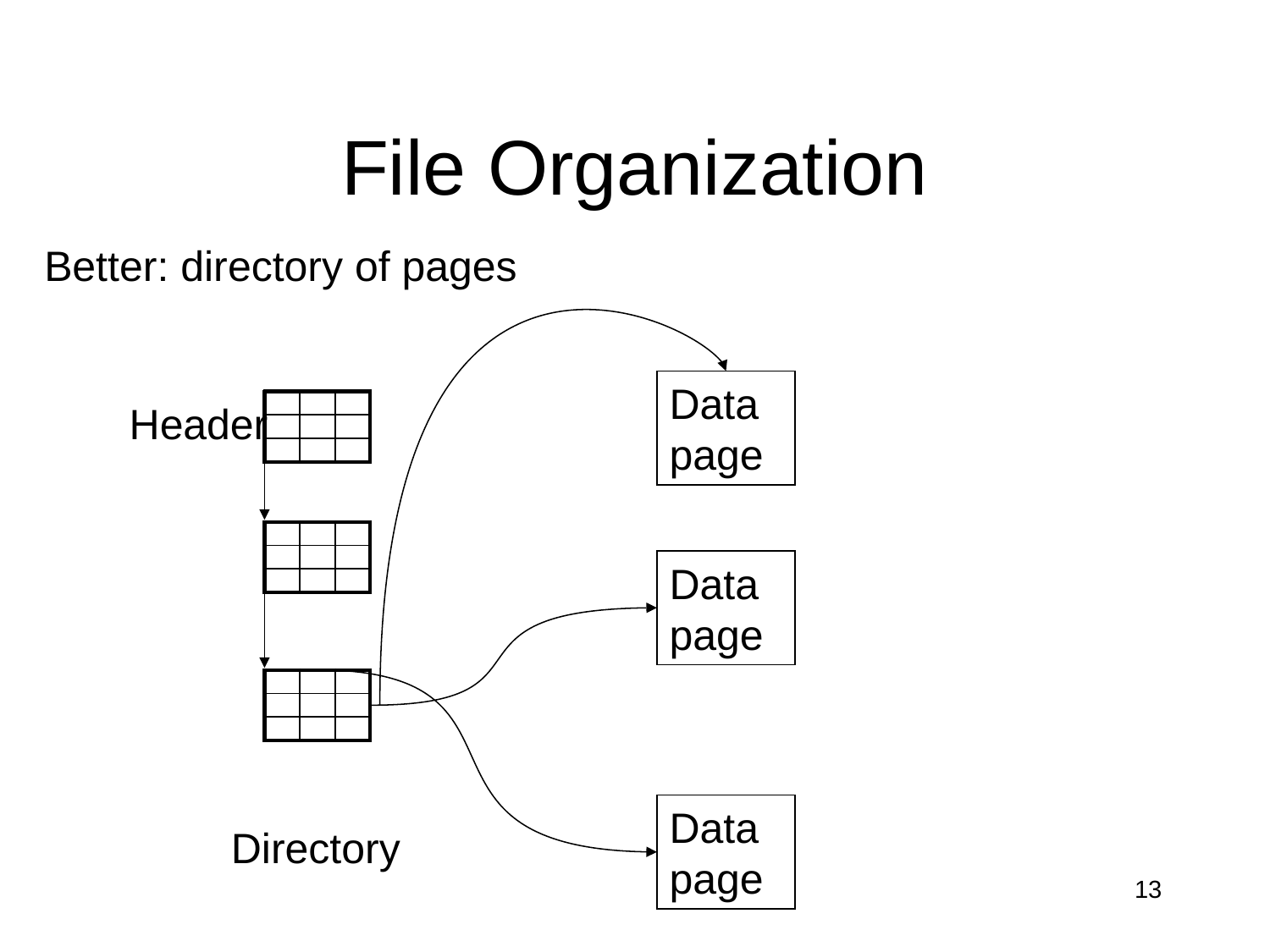

# File Organization
Better: directory of pages
Data
page
Header
|  |  |  |
| --- | --- | --- |
|  |  |  |
|  |  |  |
|  |  |  |
| --- | --- | --- |
|  |  |  |
|  |  |  |
Data
page
|  |  |  |
| --- | --- | --- |
|  |  |  |
|  |  |  |
Data
page
Directory
13